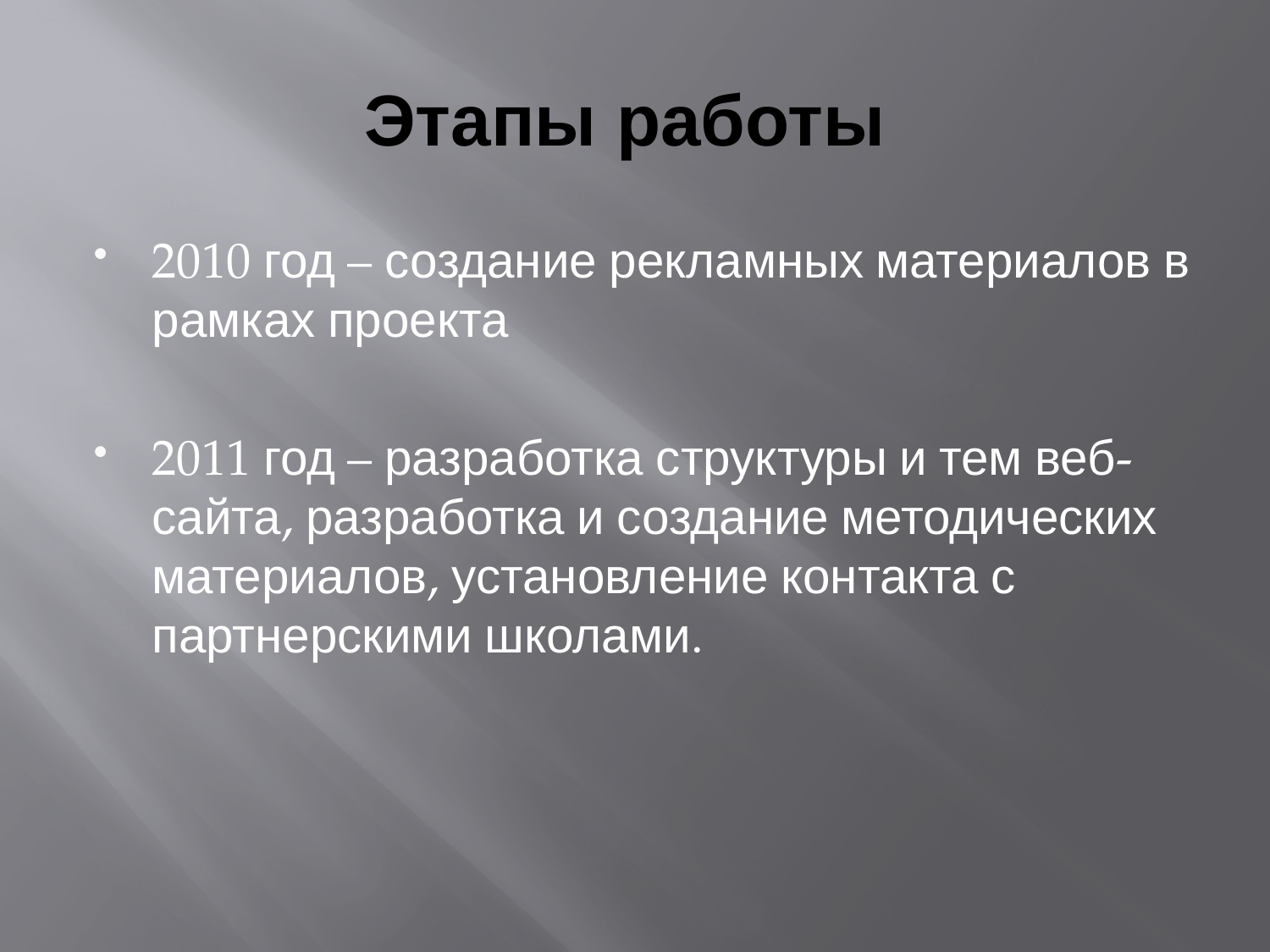

# Этапы работы
2010 год – создание рекламных материалов в рамках проекта

2011 год – разработка структуры и тем веб-сайта, разработка и создание методических материалов, установление контакта с партнерскими школами.